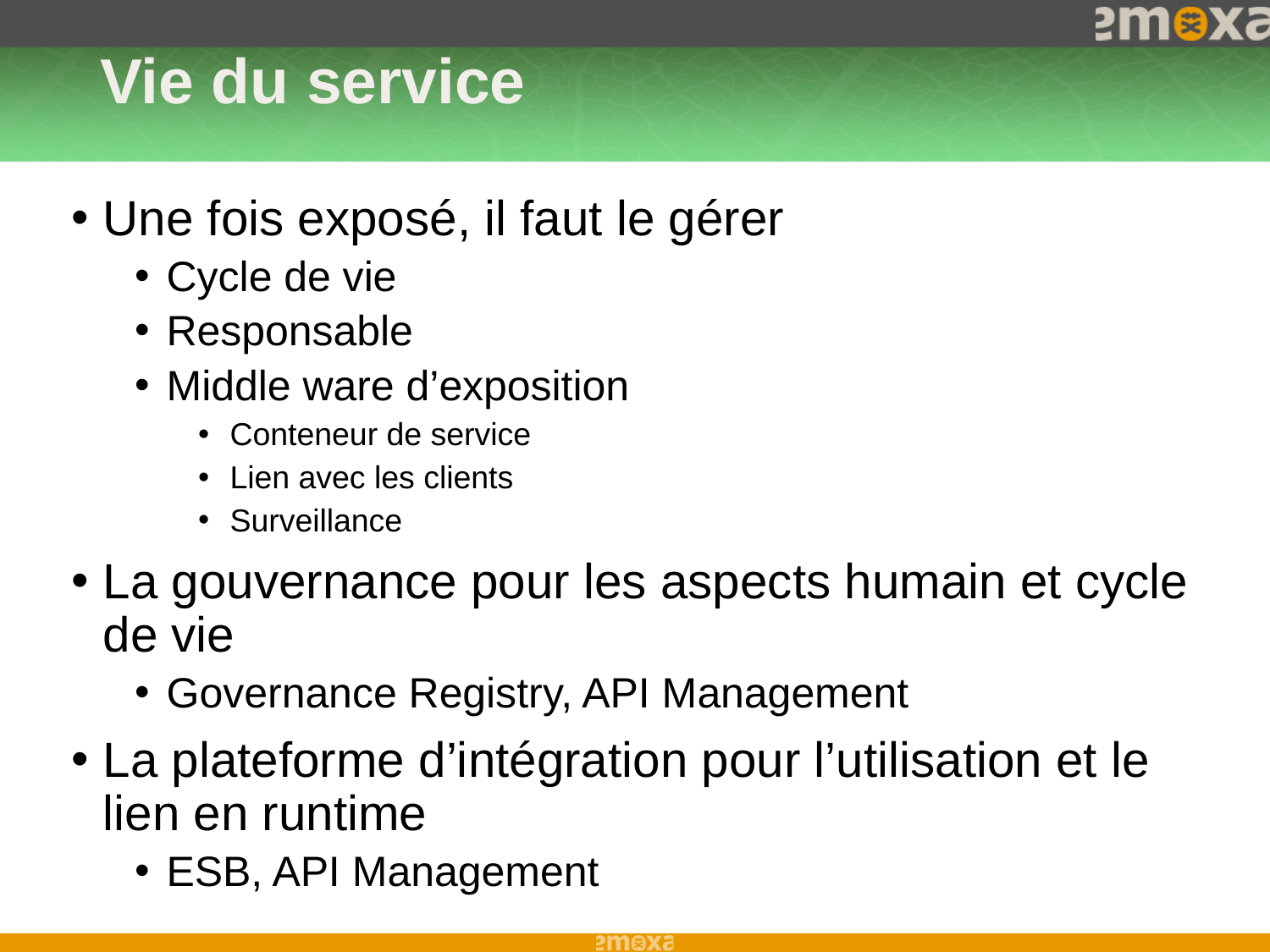

# Vie du service
Une fois exposé, il faut le gérer
Cycle de vie
Responsable
Middle ware d’exposition
Conteneur de service
Lien avec les clients
Surveillance
La gouvernance pour les aspects humain et cycle de vie
Governance Registry, API Management
La plateforme d’intégration pour l’utilisation et le lien en runtime
ESB, API Management